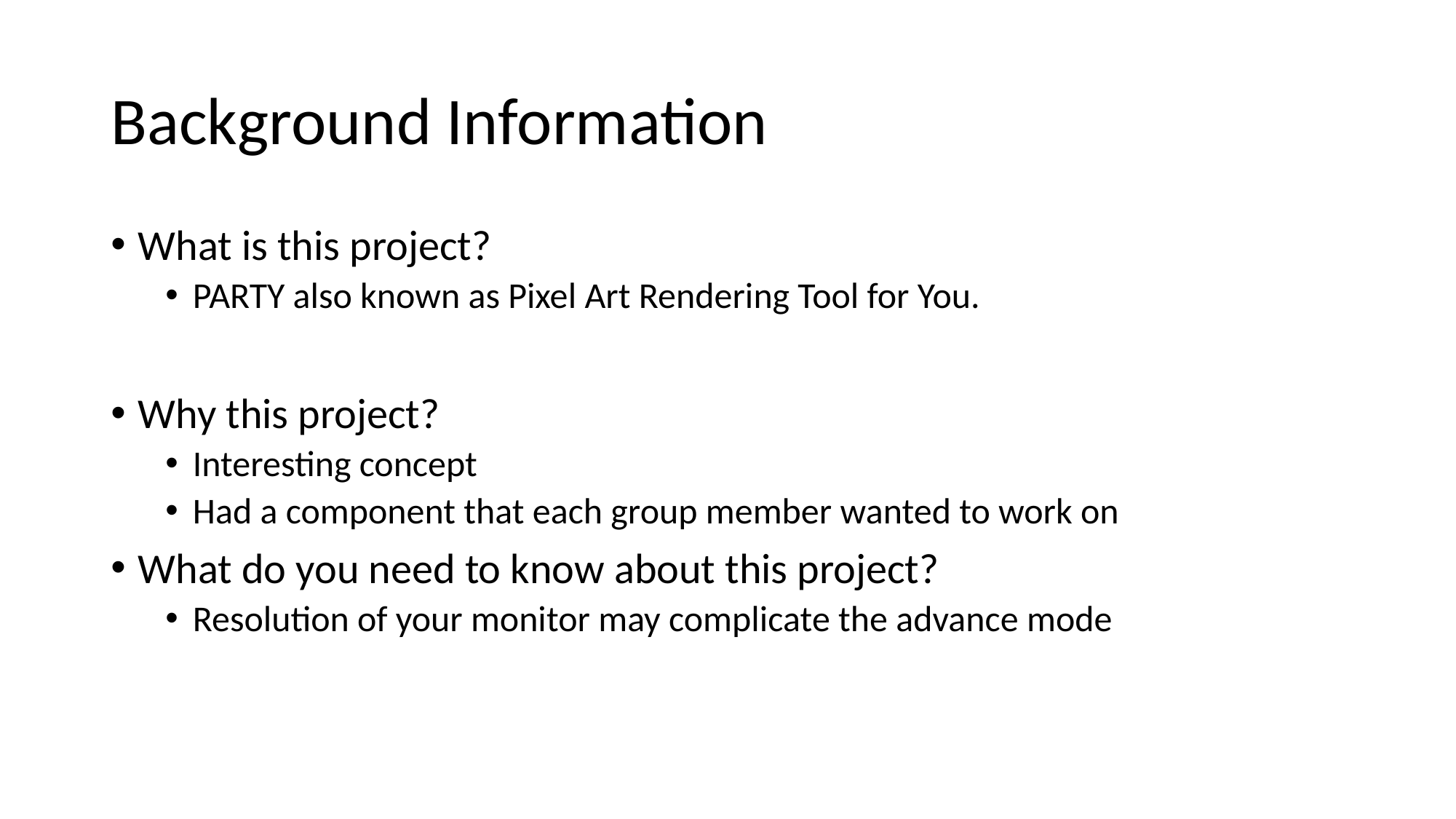

# Background Information
What is this project?
PARTY also known as Pixel Art Rendering Tool for You.

Why this project?
Interesting concept
Had a component that each group member wanted to work on
What do you need to know about this project?
Resolution of your monitor may complicate the advance mode